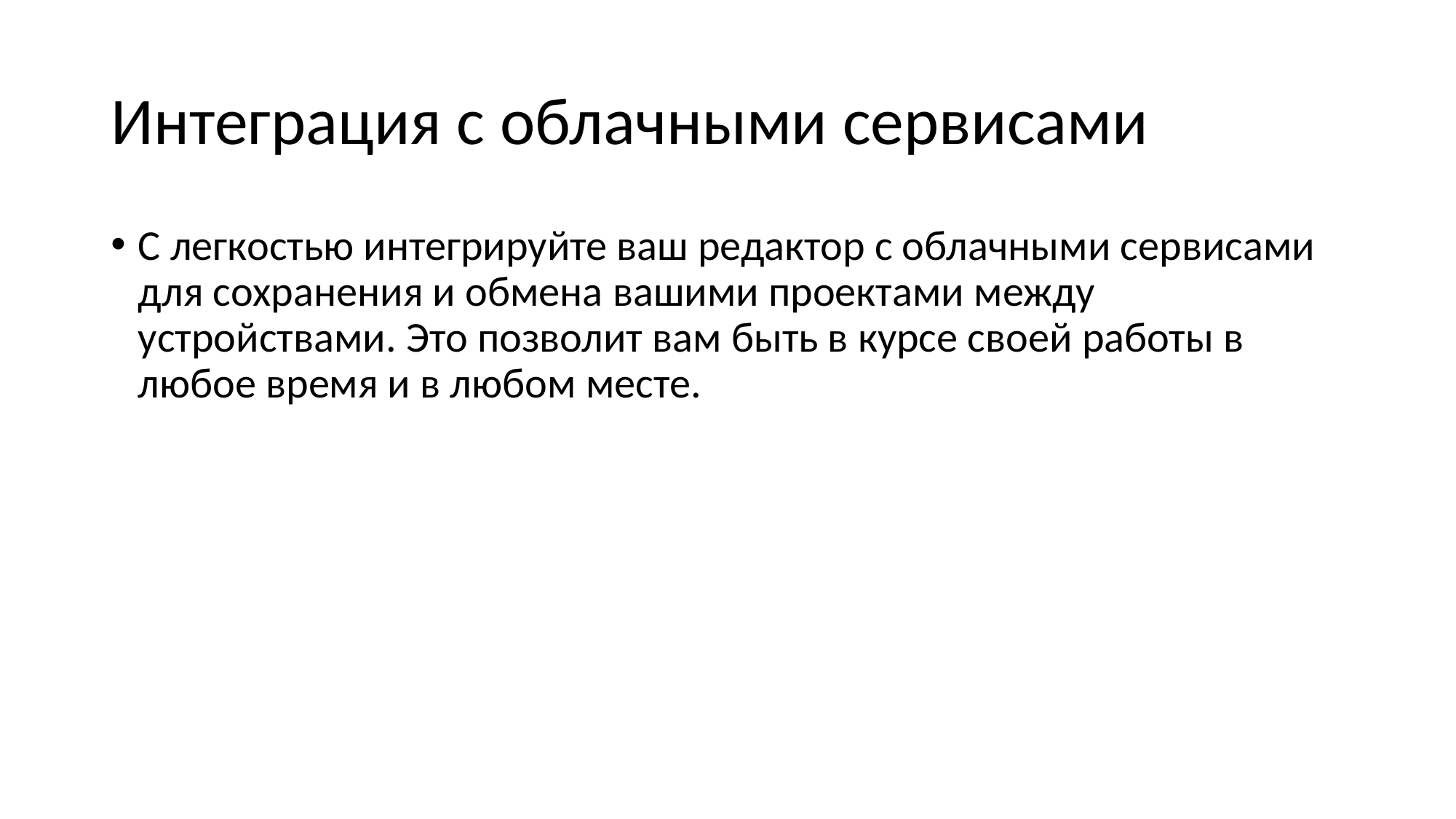

# Интеграция с облачными сервисами
С легкостью интегрируйте ваш редактор с облачными сервисами для сохранения и обмена вашими проектами между устройствами. Это позволит вам быть в курсе своей работы в любое время и в любом месте.